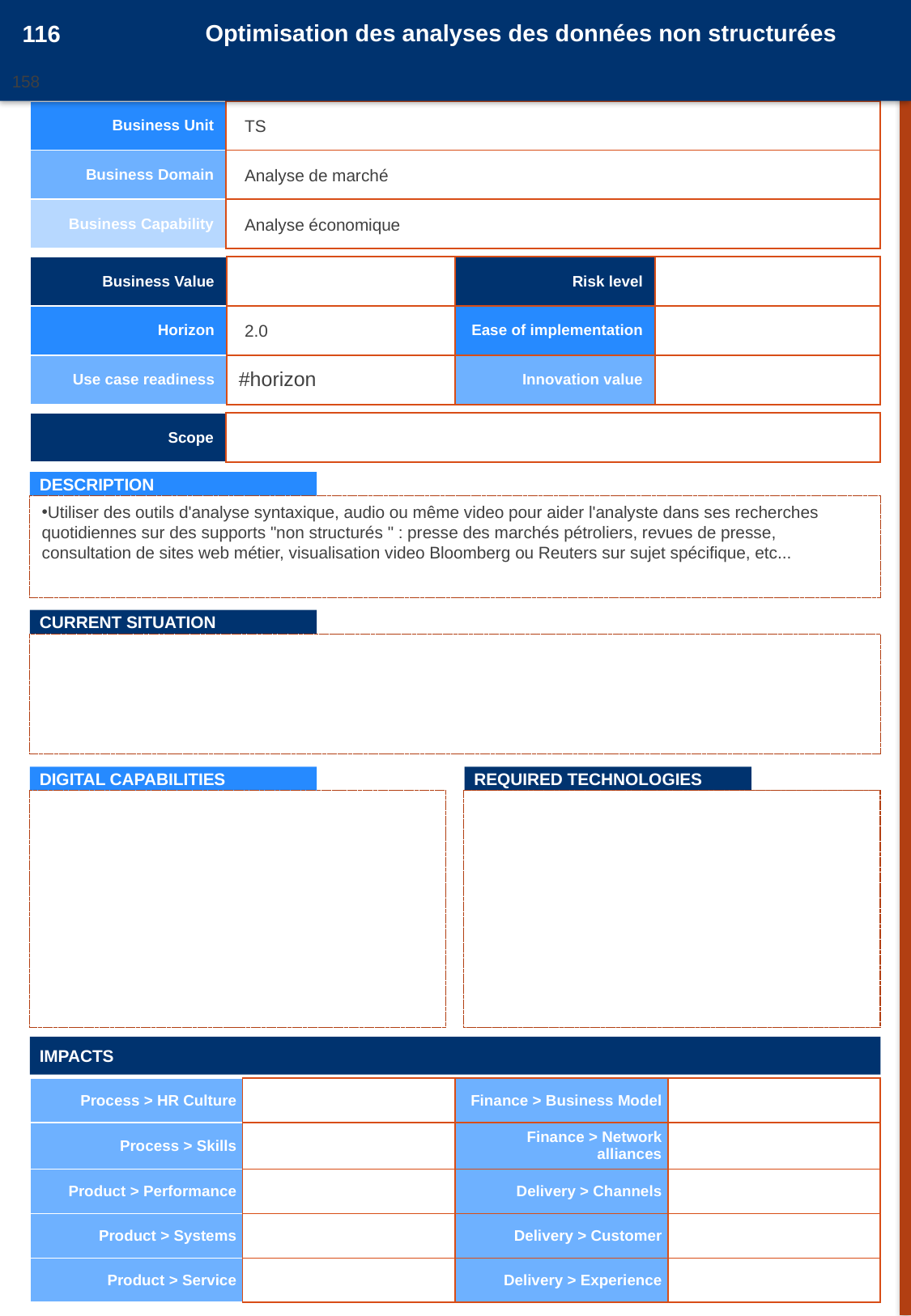

116
Optimisation des analyses des données non structurées
158
20161050

| Business Unit |  |
| --- | --- |
| Business Domain |  |
| Business Capability |  |
TS
Analyse de marché
Analyse économique
| Business Value |  | Risk level |  |
| --- | --- | --- | --- |
| Horizon |  | Ease of implementation |  |
| Use case readiness | #horizon | Innovation value |  |

2.0

| Scope |  |
| --- | --- |

DESCRIPTION
Utiliser des outils d'analyse syntaxique, audio ou même video pour aider l'analyste dans ses recherches quotidiennes sur des supports "non structurés " : presse des marchés pétroliers, revues de presse, consultation de sites web métier, visualisation video Bloomberg ou Reuters sur sujet spécifique, etc...
CURRENT SITUATION

DIGITAL CAPABILITIES
REQUIRED TECHNOLOGIES

IMPACTS

| Process > HR Culture |  | Finance > Business Model |  |
| --- | --- | --- | --- |
| Process > Skills |  | Finance > Network alliances |  |
| Product > Performance |  | Delivery > Channels |  |
| Product > Systems |  | Delivery > Customer |  |
| Product > Service |  | Delivery > Experience |  |